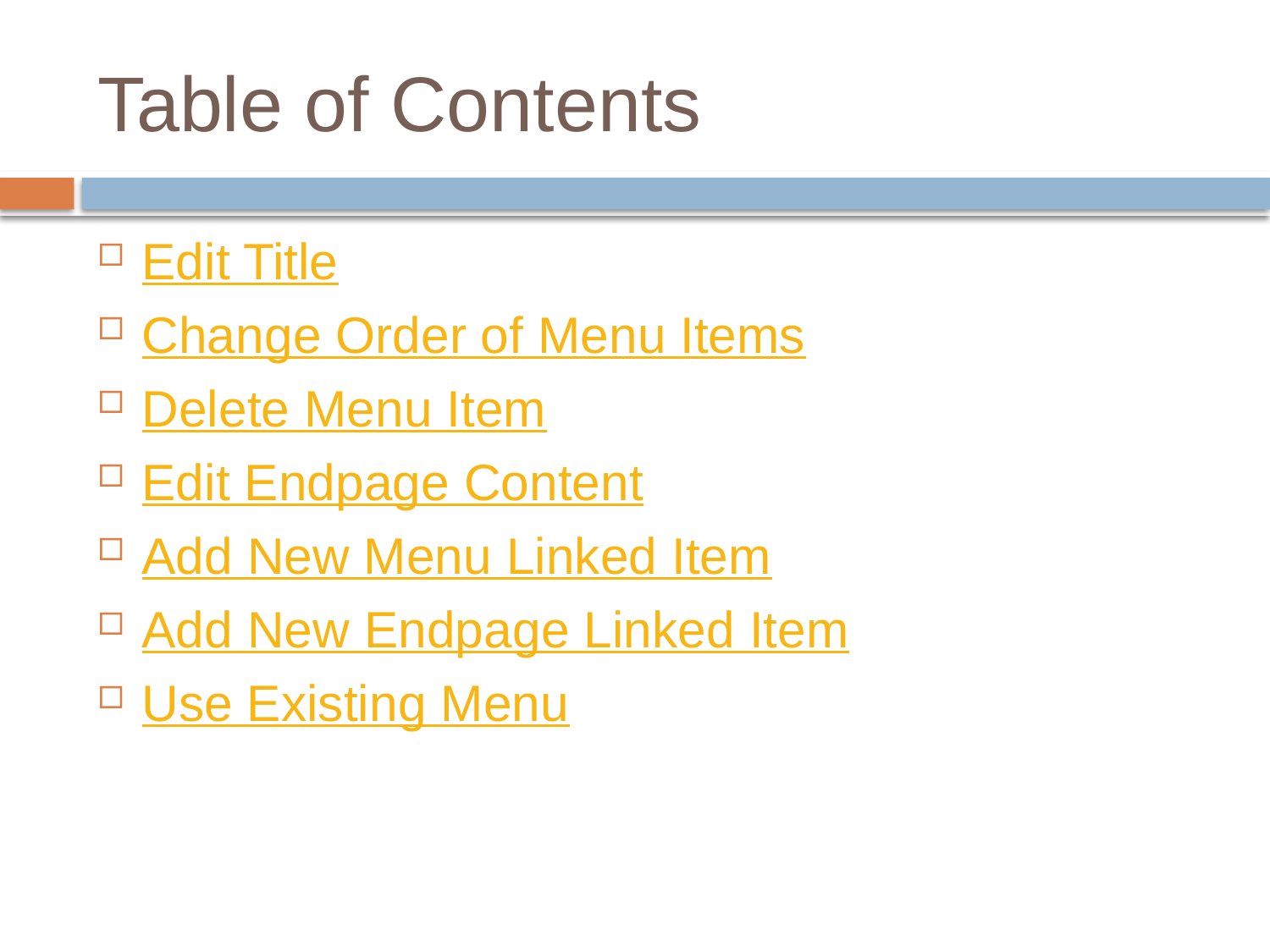

# Table of Contents
Edit Title
Change Order of Menu Items
Delete Menu Item
Edit Endpage Content
Add New Menu Linked Item
Add New Endpage Linked Item
Use Existing Menu